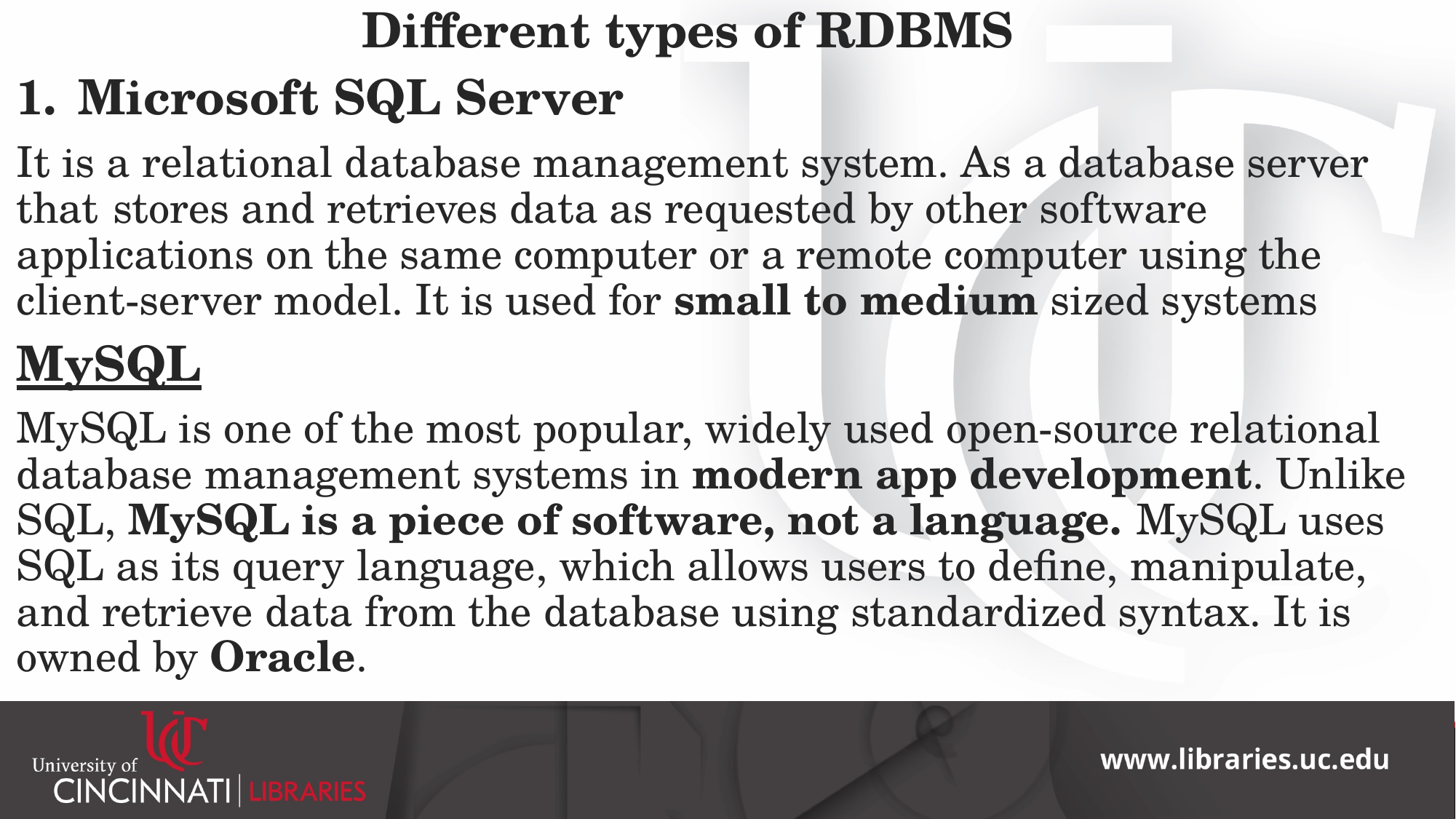

Different types of RDBMS
Microsoft SQL Server
It is a relational database management system. As a database server that stores and retrieves data as requested by other software applications on the same computer or a remote computer using the client-server model. It is used for small to medium sized systems
MySQL
MySQL is one of the most popular, widely used open-source relational database management systems in modern app development. Unlike SQL, MySQL is a piece of software, not a language. MySQL uses SQL as its query language, which allows users to define, manipulate, and retrieve data from the database using standardized syntax. It is owned by Oracle.